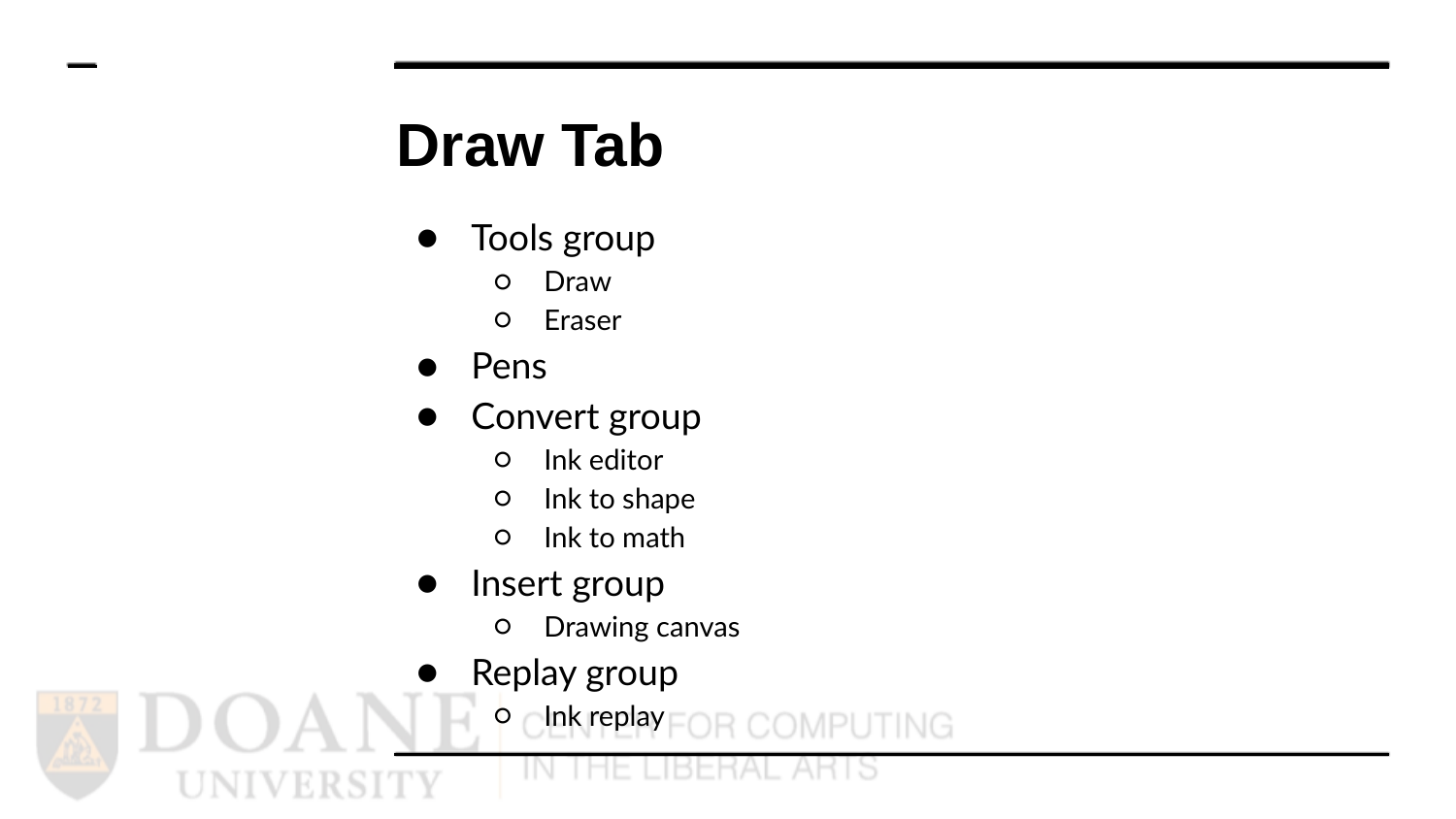

# Draw Tab
Tools group
Draw
Eraser
Pens
Convert group
Ink editor
Ink to shape
Ink to math
Insert group
Drawing canvas
Replay group
Ink replay